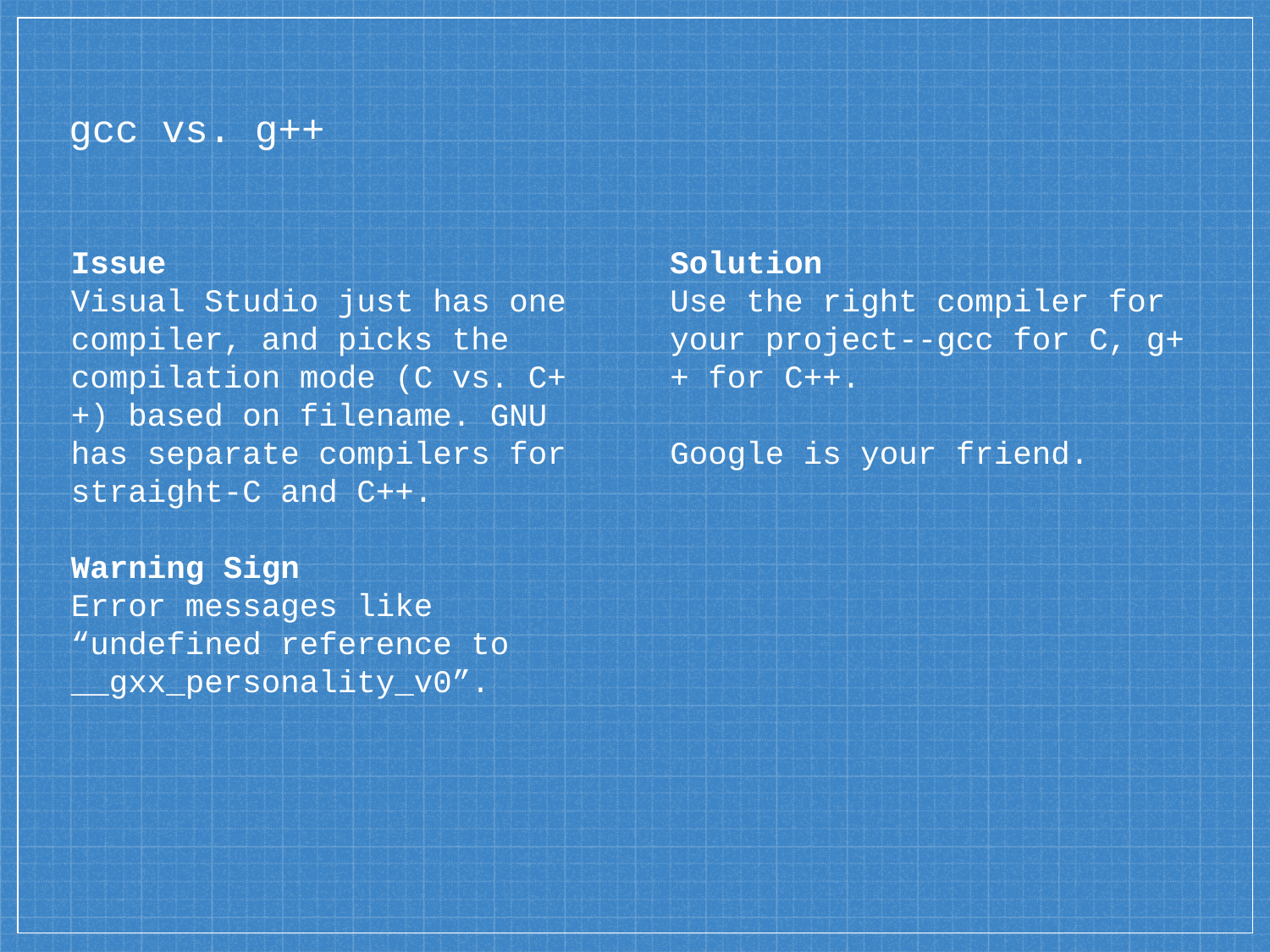

# gcc vs. g++
Issue
Visual Studio just has one compiler, and picks the compilation mode (C vs. C++) based on filename. GNU has separate compilers for straight-C and C++.

Warning Sign
Error messages like “undefined reference to __gxx_personality_v0”.
Solution
Use the right compiler for your project--gcc for C, g++ for C++.

Google is your friend.